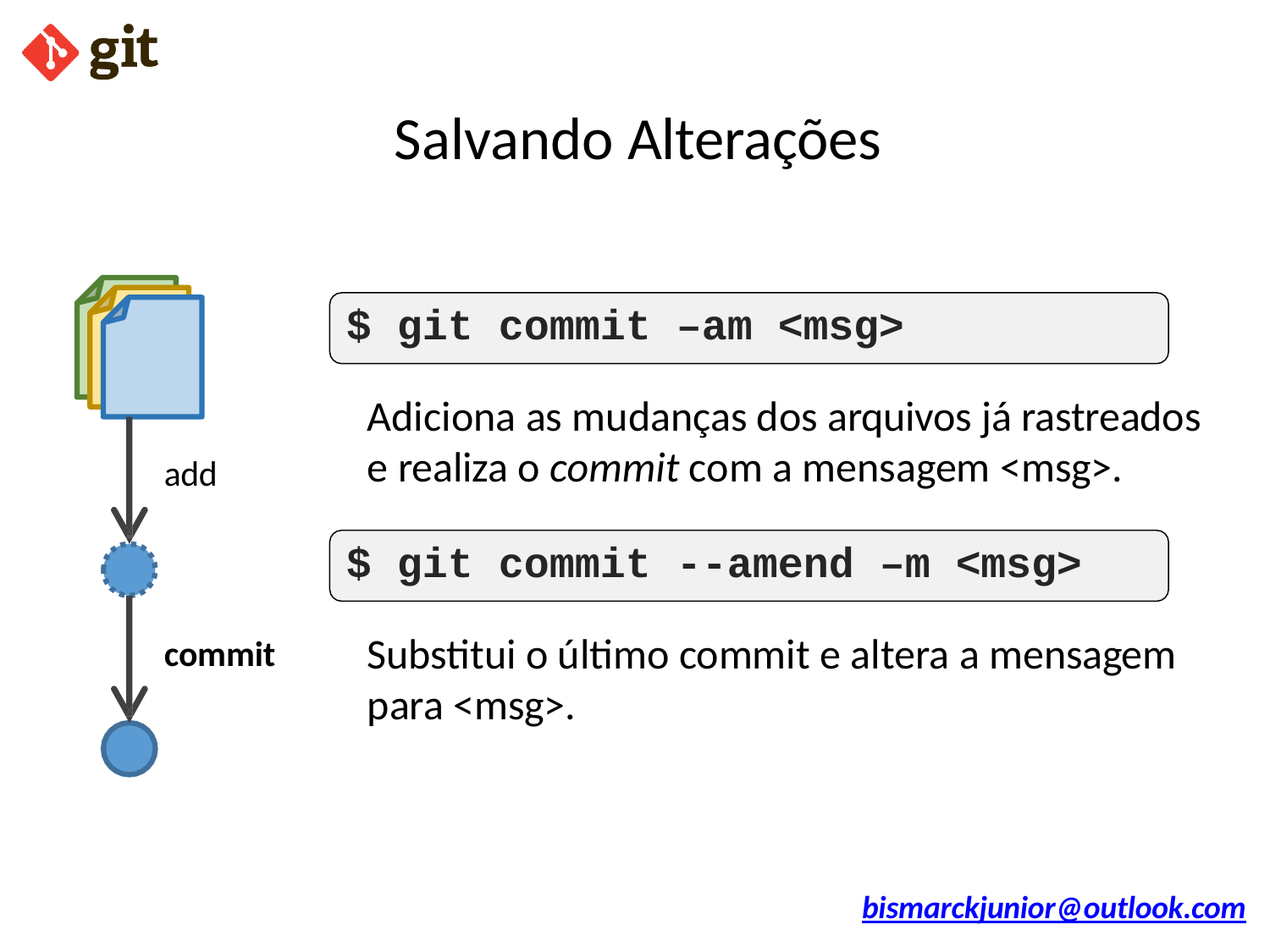

# Salvando Alterações

$ git commit –am <msg>
Adiciona as mudanças dos arquivos já rastreados e realiza o commit com a mensagem <msg>.
add

$ git commit --amend –m <msg>
Substitui o último commit e altera a mensagem
para <msg>.
commit
bismarckjunior@outlook.com